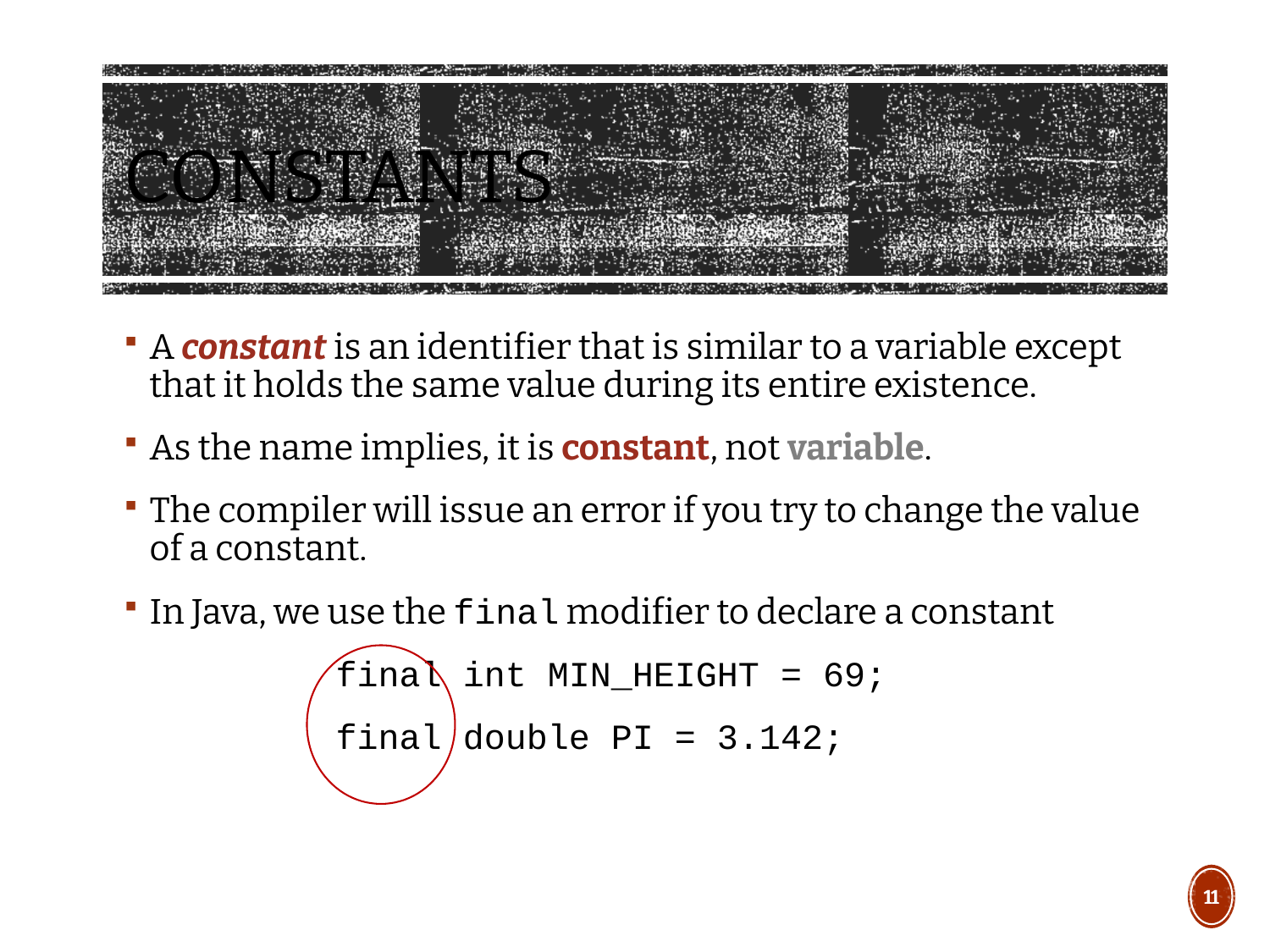

# Constants

A constant is an identifier that is similar to a variable except that it holds the same value during its entire existence.
As the name implies, it is constant, not variable.
The compiler will issue an error if you try to change the value of a constant.
In Java, we use the final modifier to declare a constant
          final int MIN_HEIGHT = 69;
          final double PI = 3.142;

11